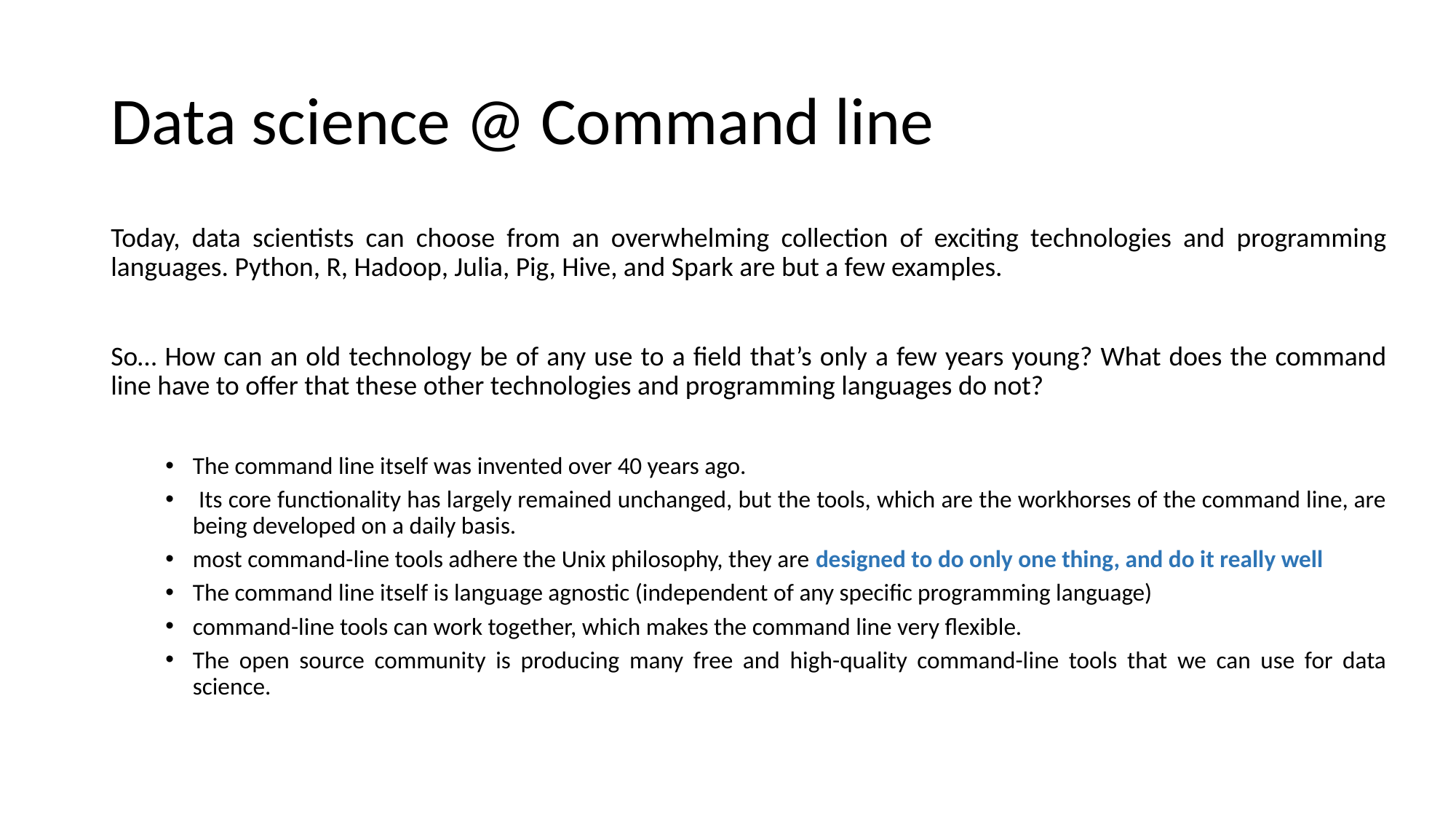

# Data science @ Command line
Today, data scientists can choose from an overwhelming collection of exciting technologies and programming languages. Python, R, Hadoop, Julia, Pig, Hive, and Spark are but a few examples.

So… How can an old technology be of any use to a field that’s only a few years young? What does the command line have to offer that these other technologies and programming languages do not?

The command line itself was invented over 40 years ago.
 Its core functionality has largely remained unchanged, but the tools, which are the workhorses of the command line, are being developed on a daily basis.
most command-line tools adhere the Unix philosophy, they are designed to do only one thing, and do it really well
The command line itself is language agnostic (independent of any specific programming language)
command-line tools can work together, which makes the command line very flexible.
The open source community is producing many free and high-quality command-line tools that we can use for data science.